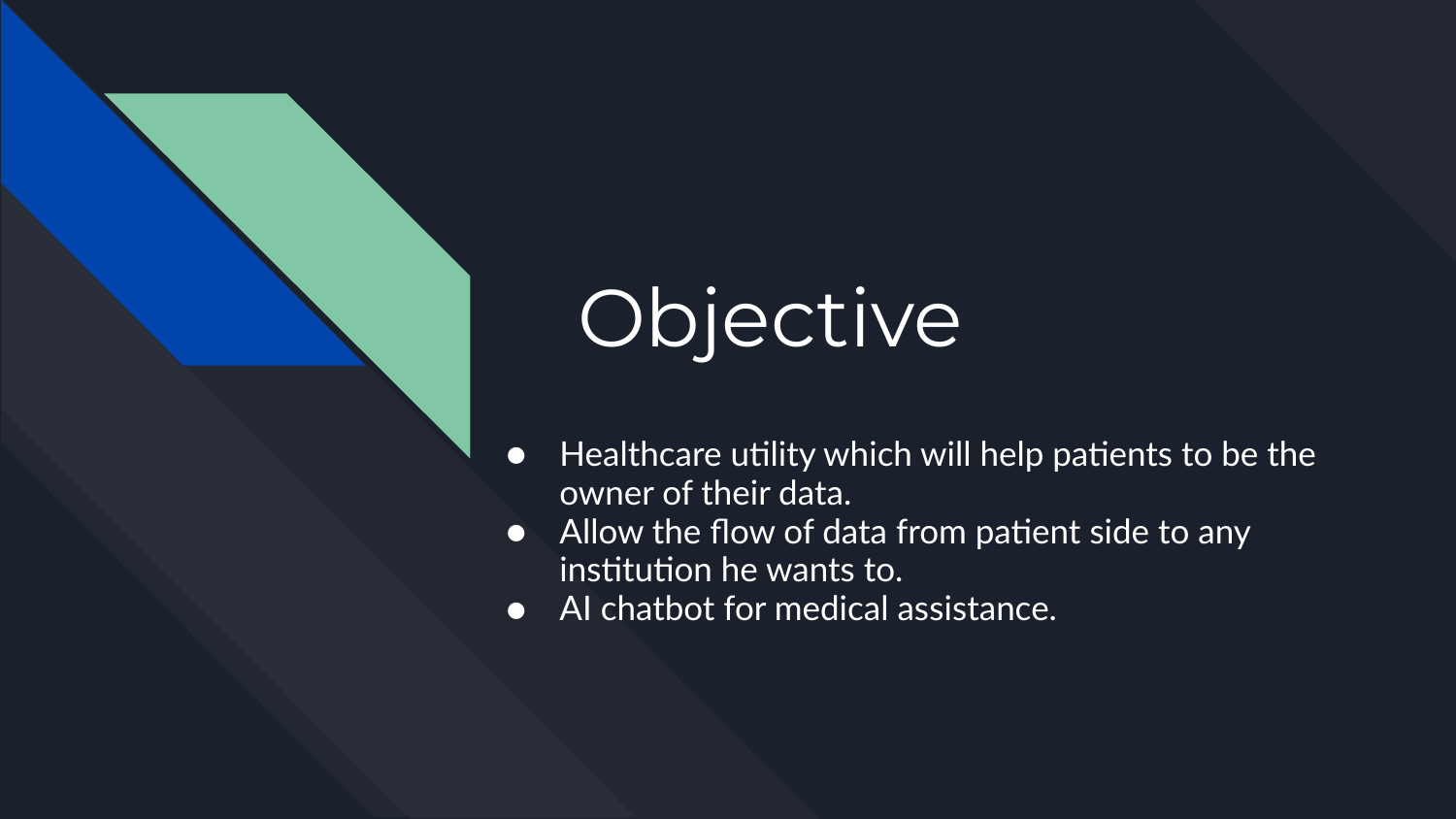

# Objective
Healthcare utility which will help patients to be the owner of their data.
Allow the flow of data from patient side to any institution he wants to.
AI chatbot for medical assistance.